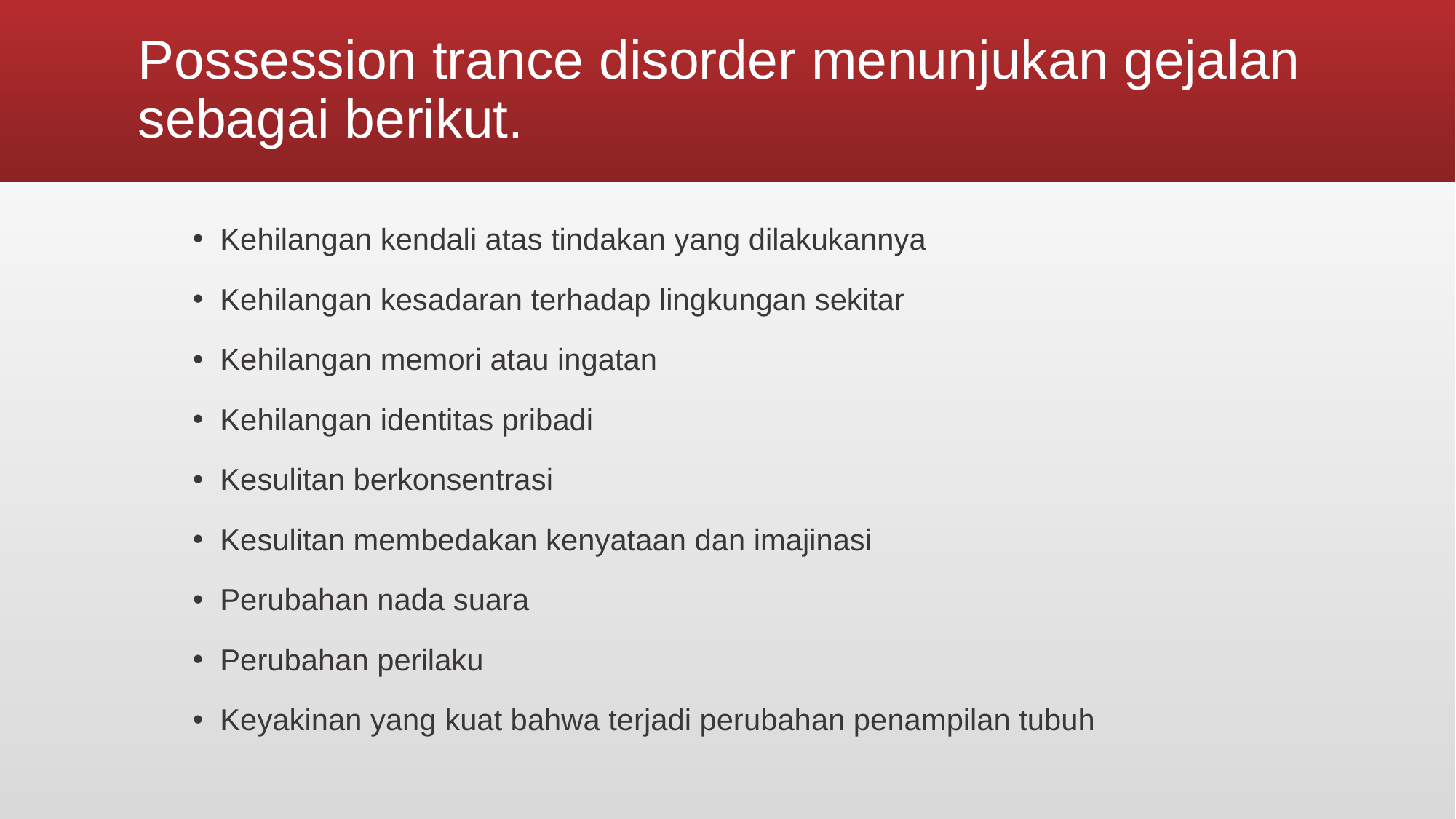

# Possession trance disorder menunjukan gejalan sebagai berikut.
Kehilangan kendali atas tindakan yang dilakukannya
Kehilangan kesadaran terhadap lingkungan sekitar
Kehilangan memori atau ingatan
Kehilangan identitas pribadi
Kesulitan berkonsentrasi
Kesulitan membedakan kenyataan dan imajinasi
Perubahan nada suara
Perubahan perilaku
Keyakinan yang kuat bahwa terjadi perubahan penampilan tubuh